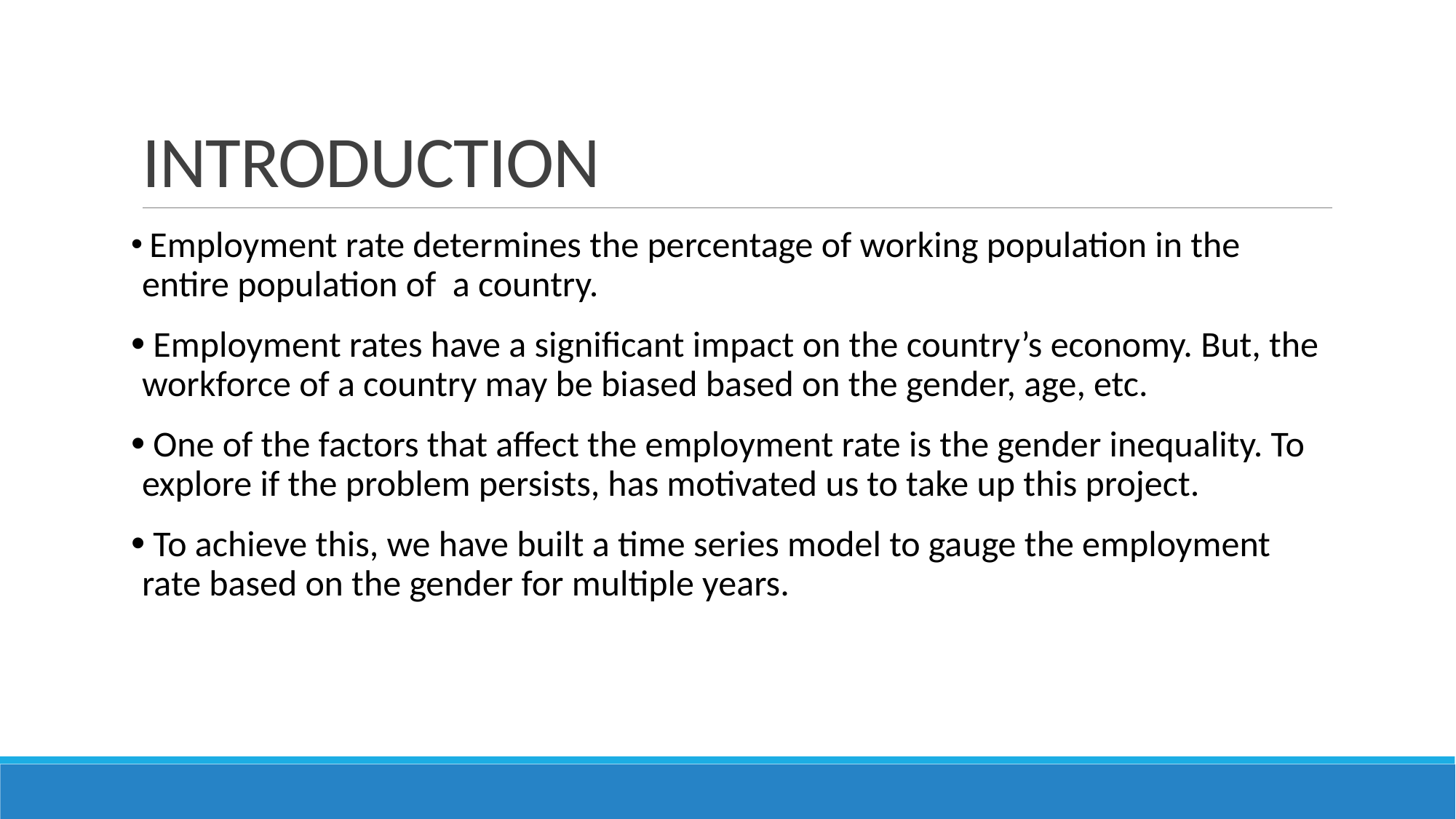

# INTRODUCTION
 Employment rate determines the percentage of working population in the entire population of  a country.
 Employment rates have a significant impact on the country’s economy. But, the workforce of a country may be biased based on the gender, age, etc.
 One of the factors that affect the employment rate is the gender inequality. To explore if the problem persists, has motivated us to take up this project.
 To achieve this, we have built a time series model to gauge the employment rate based on the gender for multiple years.